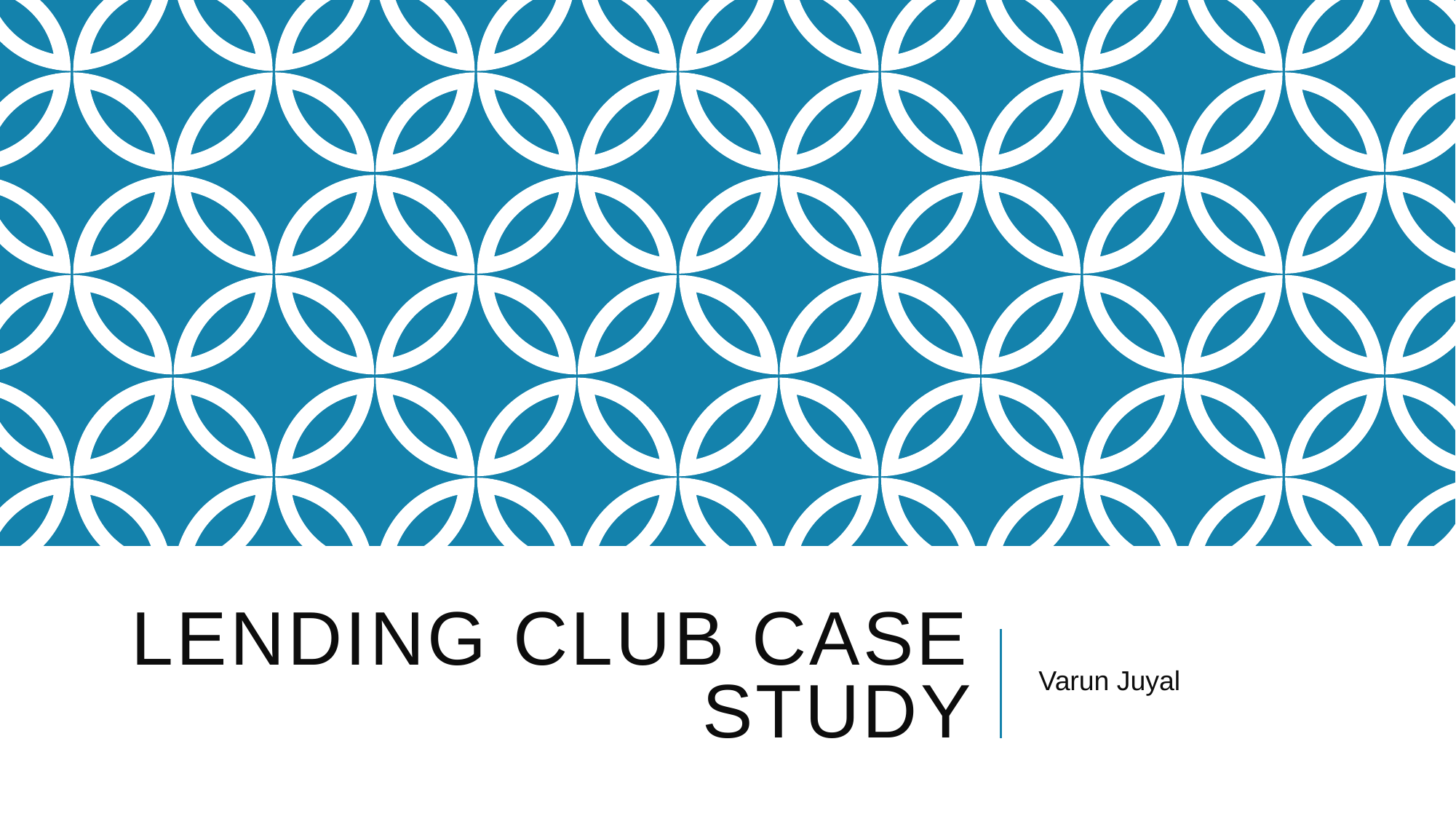

# Lending Club Case Study
Varun Juyal